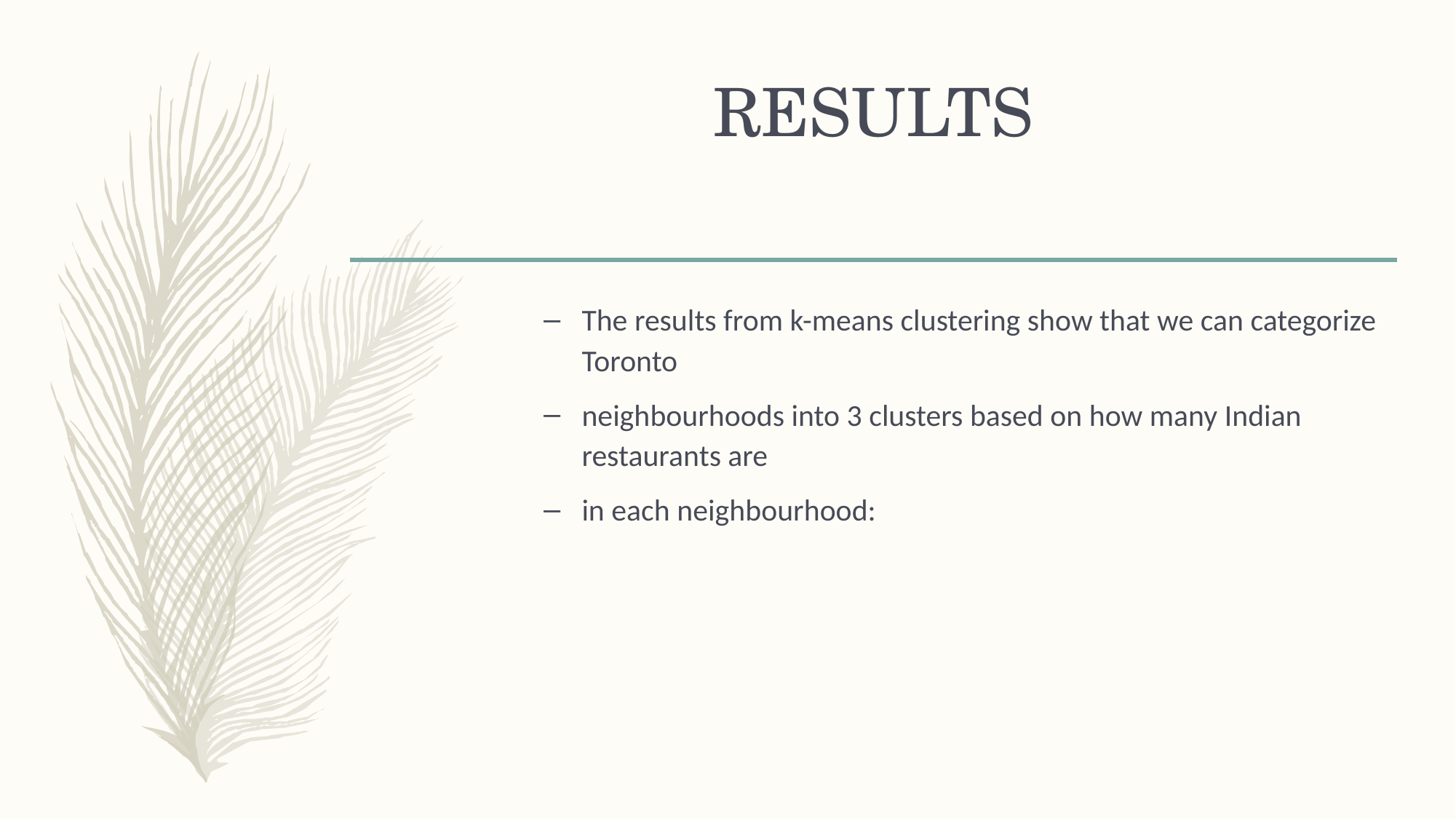

# RESULTS
The results from k-means clustering show that we can categorize Toronto
neighbourhoods into 3 clusters based on how many Indian restaurants are
in each neighbourhood: